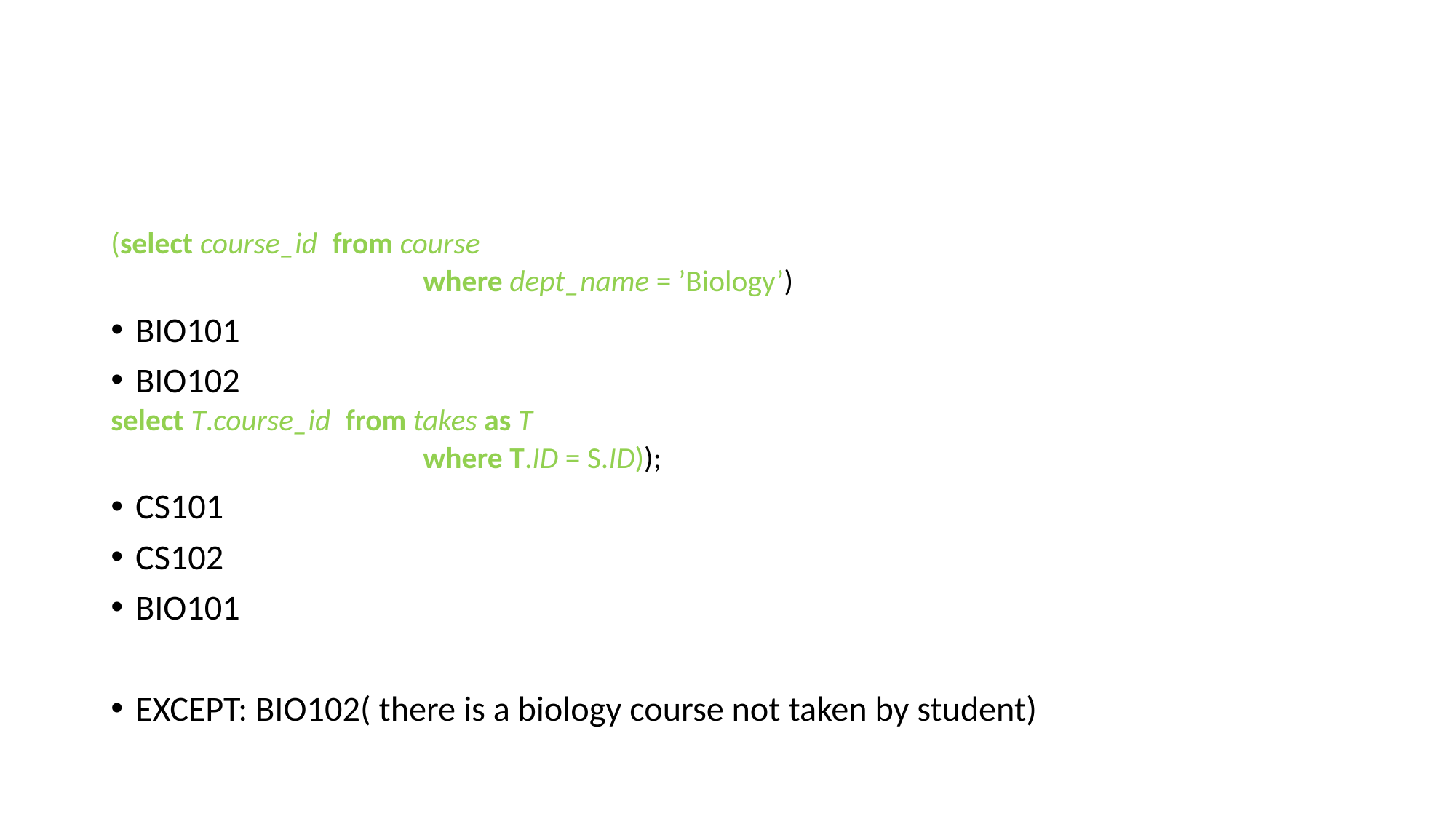

#
(select course_id  from course
                                       where dept_name = ’Biology’)
BIO101
BIO102
select T.course_id  from takes as T
                                       where T.ID = S.ID));
CS101
CS102
BIO101

EXCEPT: BIO102( there is a biology course not taken by student)